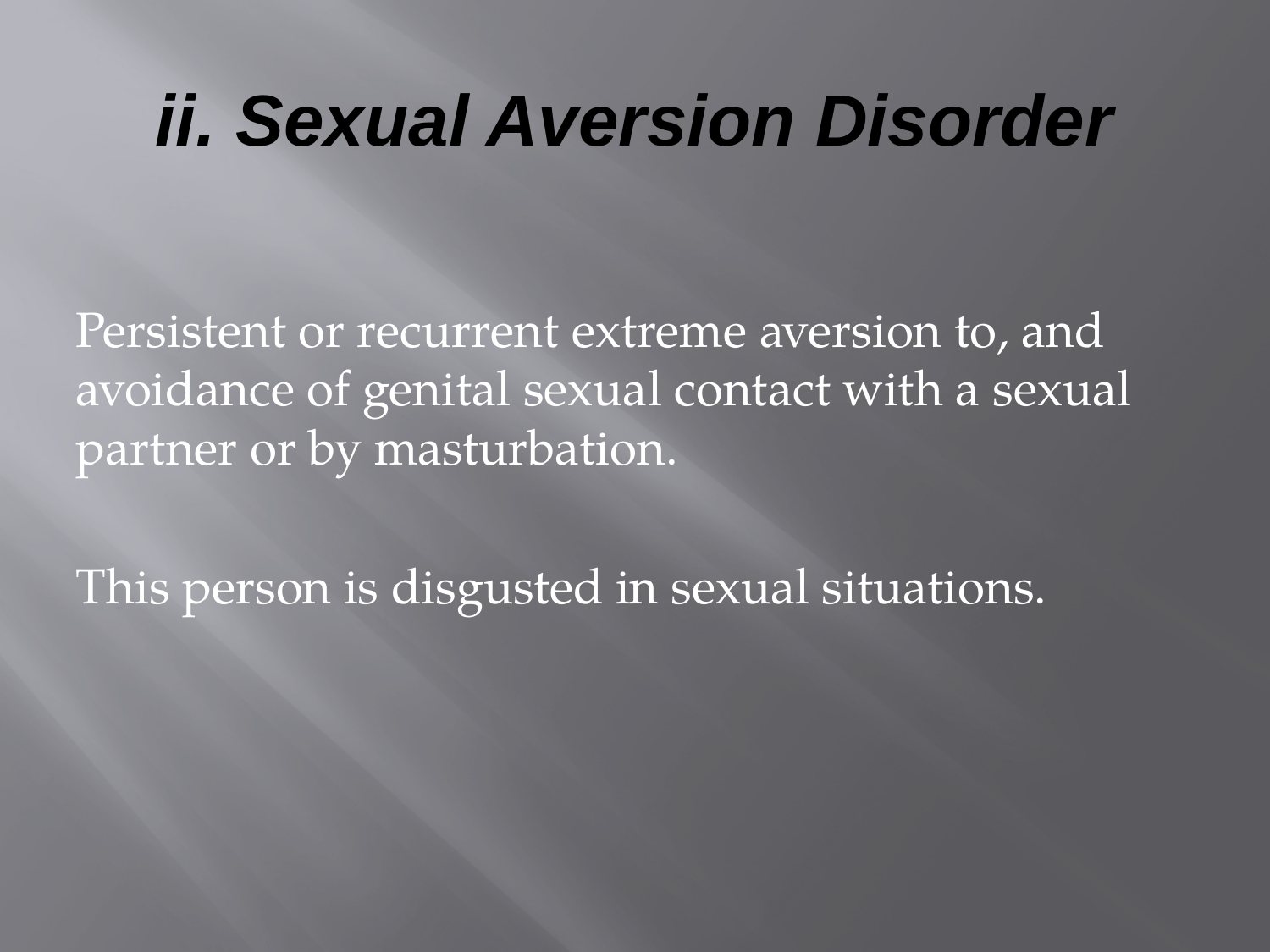

# ii. Sexual Aversion Disorder

Persistent or recurrent extreme aversion to, and avoidance of genital sexual contact with a sexual partner or by masturbation.

This person is disgusted in sexual situations.